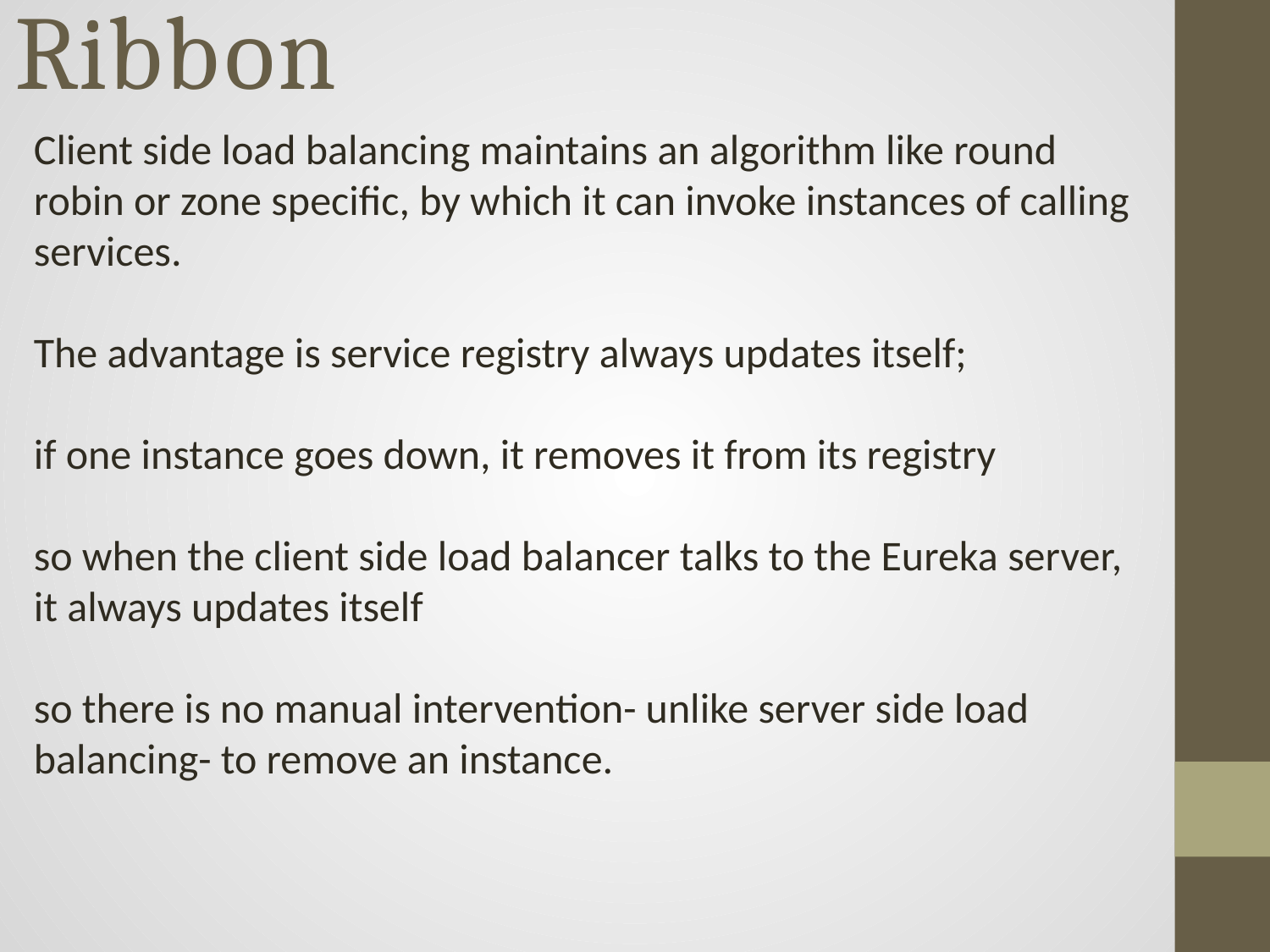

# Ribbon
Client side load balancing maintains an algorithm like round robin or zone specific, by which it can invoke instances of calling services.

The advantage is service registry always updates itself;

if one instance goes down, it removes it from its registry

so when the client side load balancer talks to the Eureka server, it always updates itself

so there is no manual intervention- unlike server side load balancing- to remove an instance.